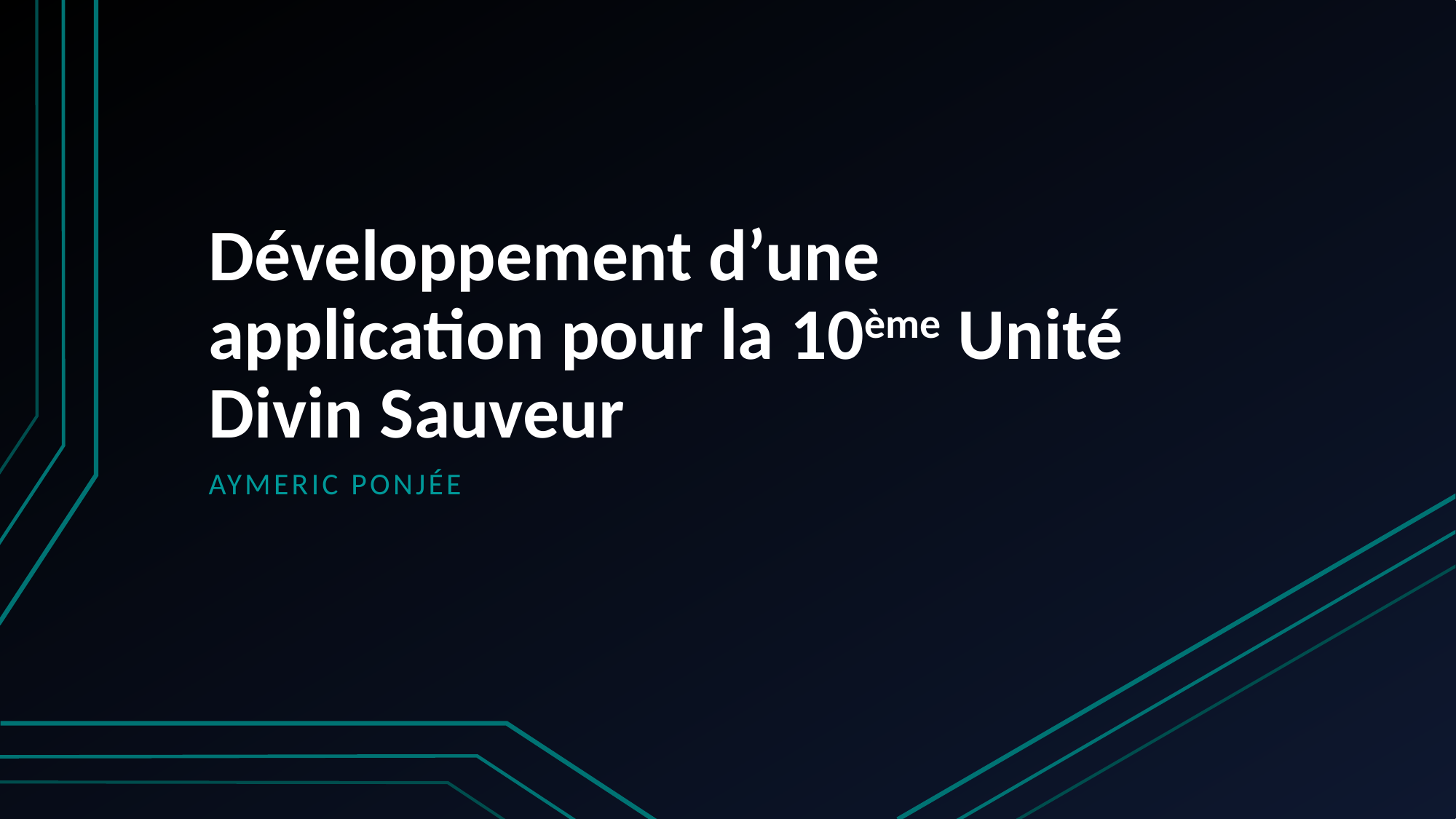

# Développement d’une application pour la 10ème Unité Divin Sauveur
Aymeric Ponjée